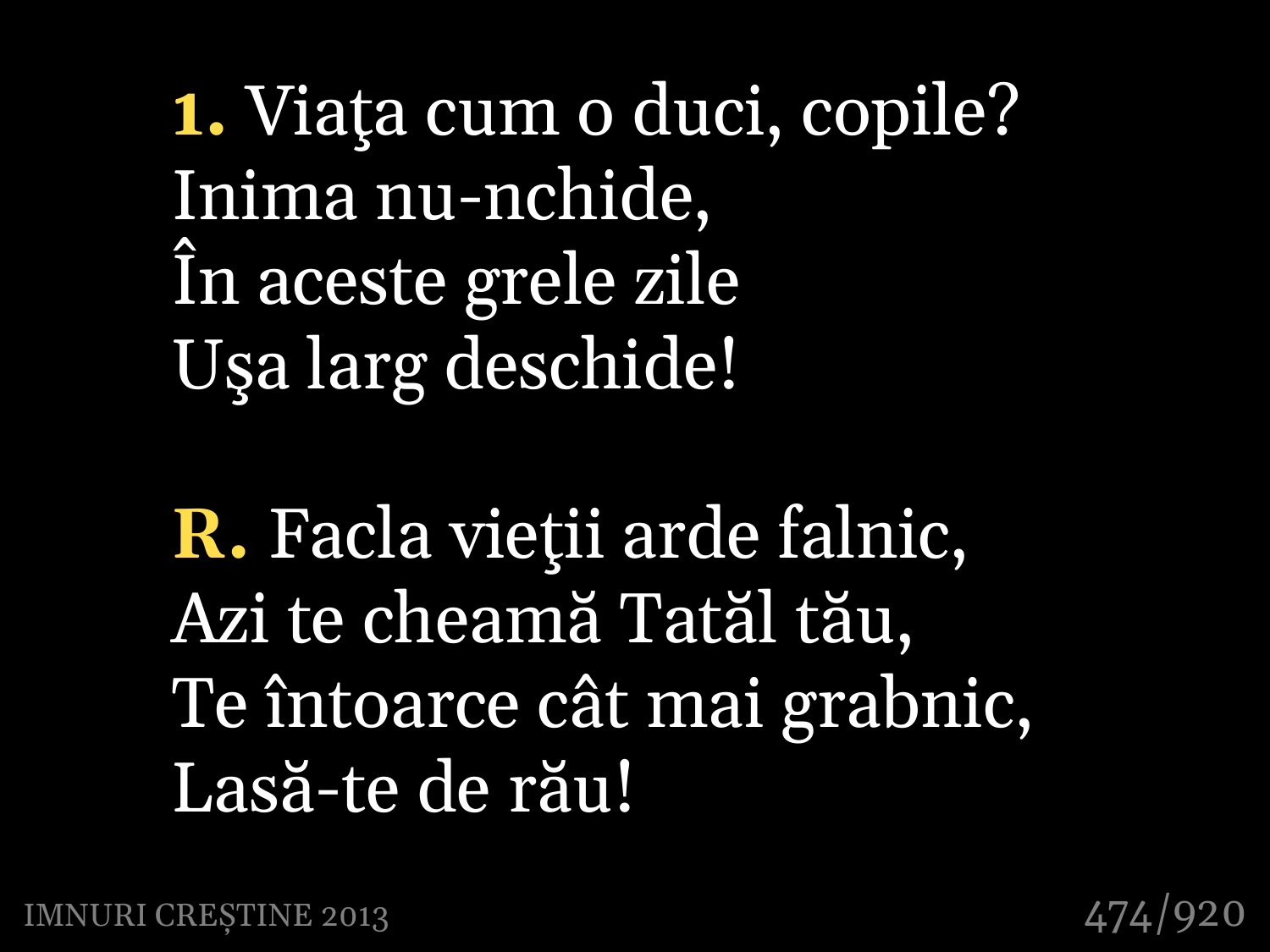

1. Viaţa cum o duci, copile?
Inima nu-nchide,
În aceste grele zile
Uşa larg deschide!

R. Facla vieţii arde falnic,
Azi te cheamă Tatăl tău,
Te întoarce cât mai grabnic,
Lasă-te de rău!
474/920
IMNURI CREȘTINE 2013